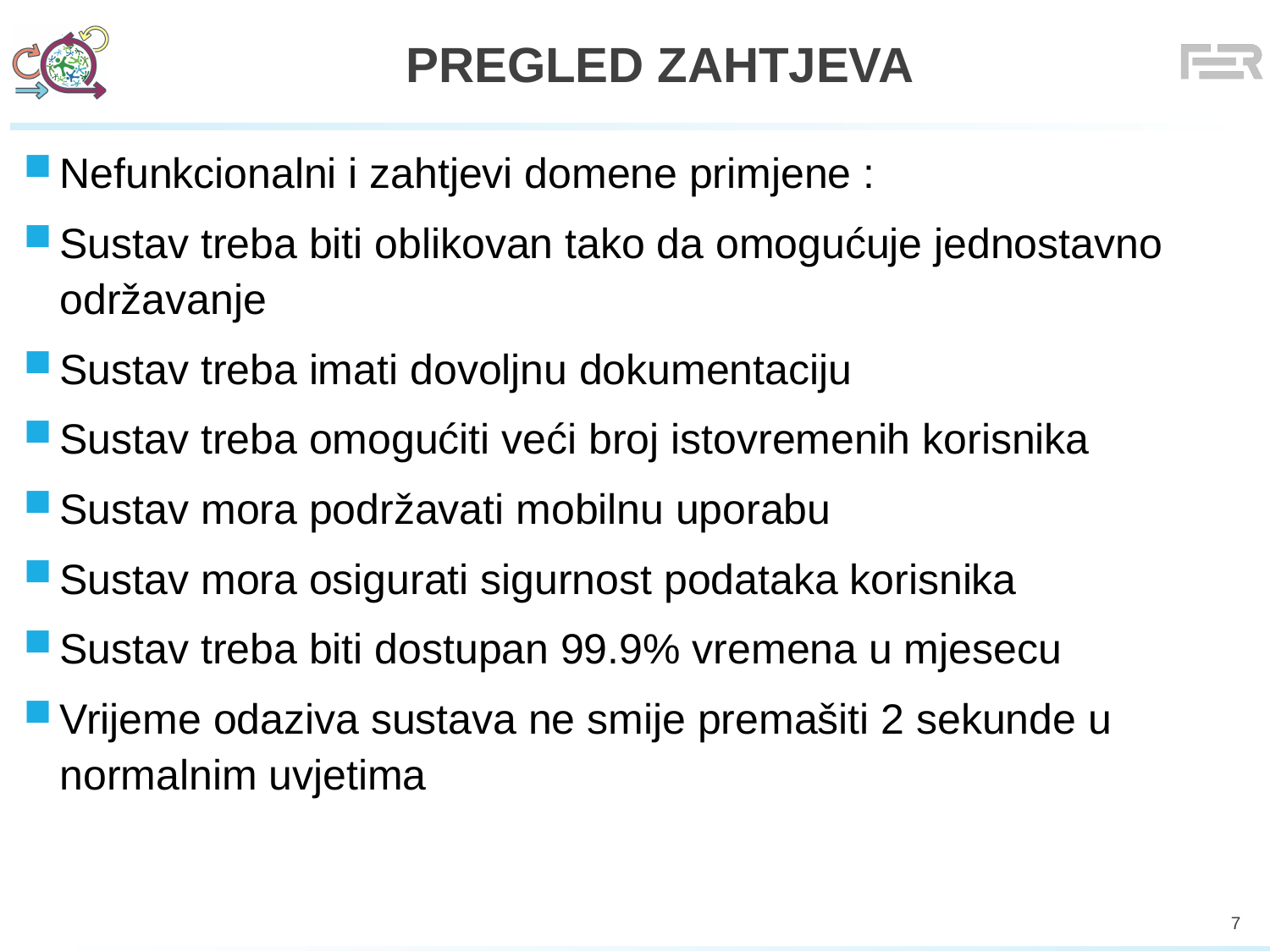

# Pregled zahtjeva
Nefunkcionalni i zahtjevi domene primjene :
Sustav treba biti oblikovan tako da omogućuje jednostavno održavanje
Sustav treba imati dovoljnu dokumentaciju
Sustav treba omogućiti veći broj istovremenih korisnika
Sustav mora podržavati mobilnu uporabu
Sustav mora osigurati sigurnost podataka korisnika
Sustav treba biti dostupan 99.9% vremena u mjesecu
Vrijeme odaziva sustava ne smije premašiti 2 sekunde u normalnim uvjetima
7